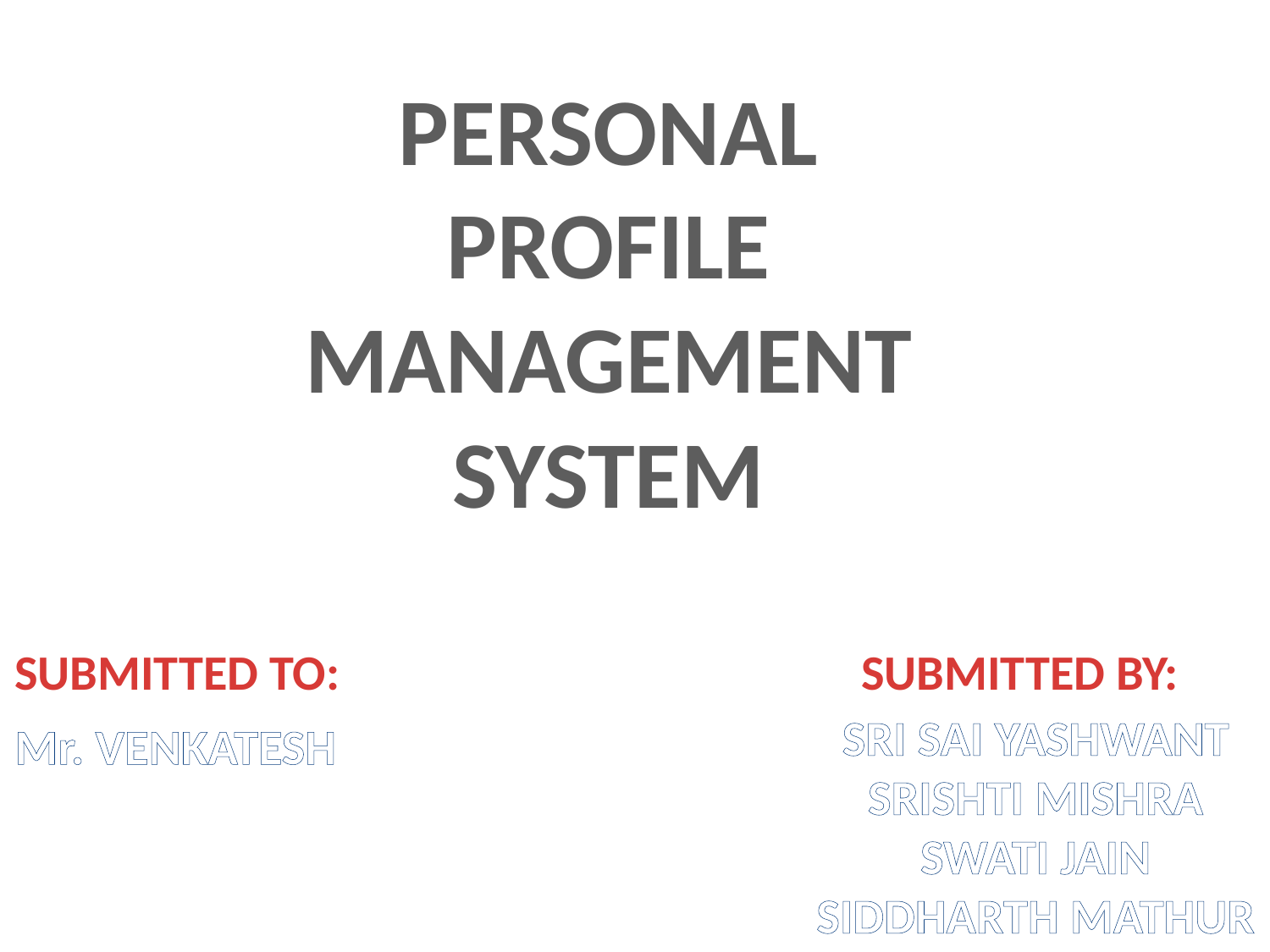

PERSONAL PROFILE MANAGEMENT SYSTEM
#

SUBMITTED TO:
SUBMITTED BY:
SRI SAI YASHWANT
SRISHTI MISHRA
SWATI JAIN
SIDDHARTH MATHUR
Mr. VENKATESH